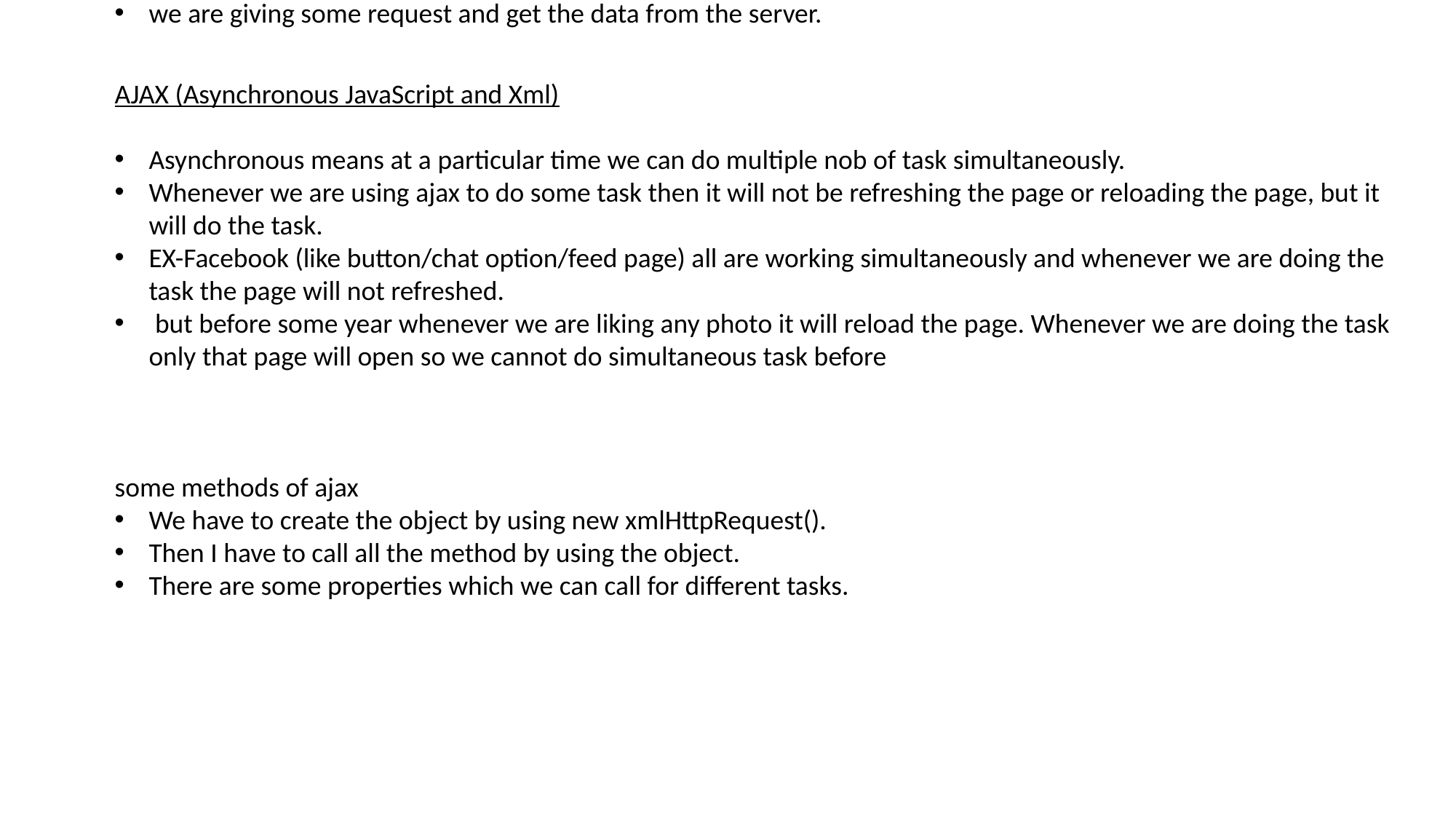

we are giving some request and get the data from the server.

AJAX (Asynchronous JavaScript and Xml)

Asynchronous means at a particular time we can do multiple nob of task simultaneously.
Whenever we are using ajax to do some task then it will not be refreshing the page or reloading the page, but it will do the task.
EX-Facebook (like button/chat option/feed page) all are working simultaneously and whenever we are doing the task the page will not refreshed.
 but before some year whenever we are liking any photo it will reload the page. Whenever we are doing the task only that page will open so we cannot do simultaneous task before

some methods of ajax
We have to create the object by using new xmlHttpRequest().
Then I have to call all the method by using the object.
There are some properties which we can call for different tasks.